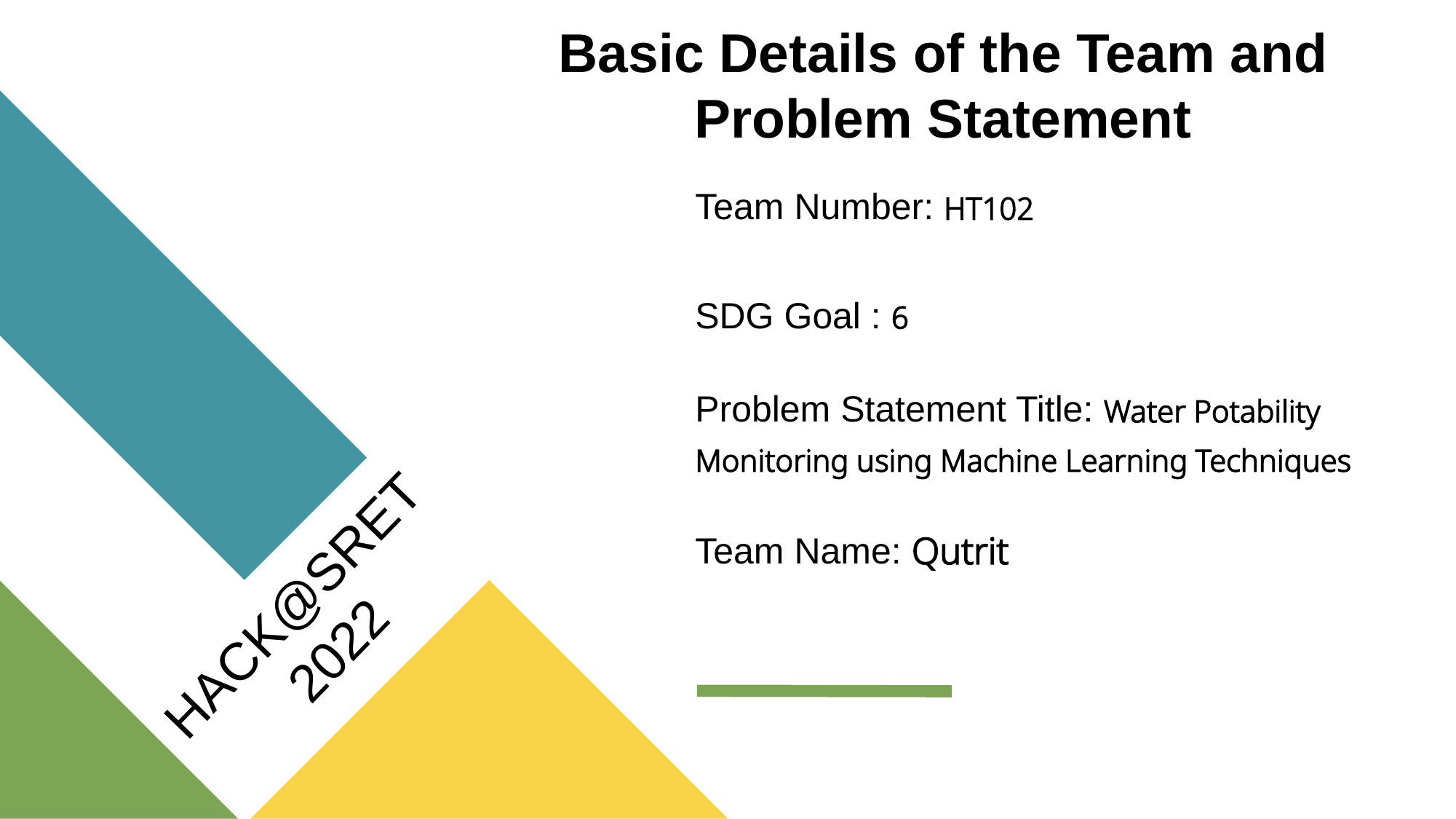

# Basic Details of the Team and Problem Statement
Team Number: HT102

SDG Goal : 6
Problem Statement Title: Water Potability
Monitoring using Machine Learning Techniques
Team Name: Qutrit

HACK@SRET 2022